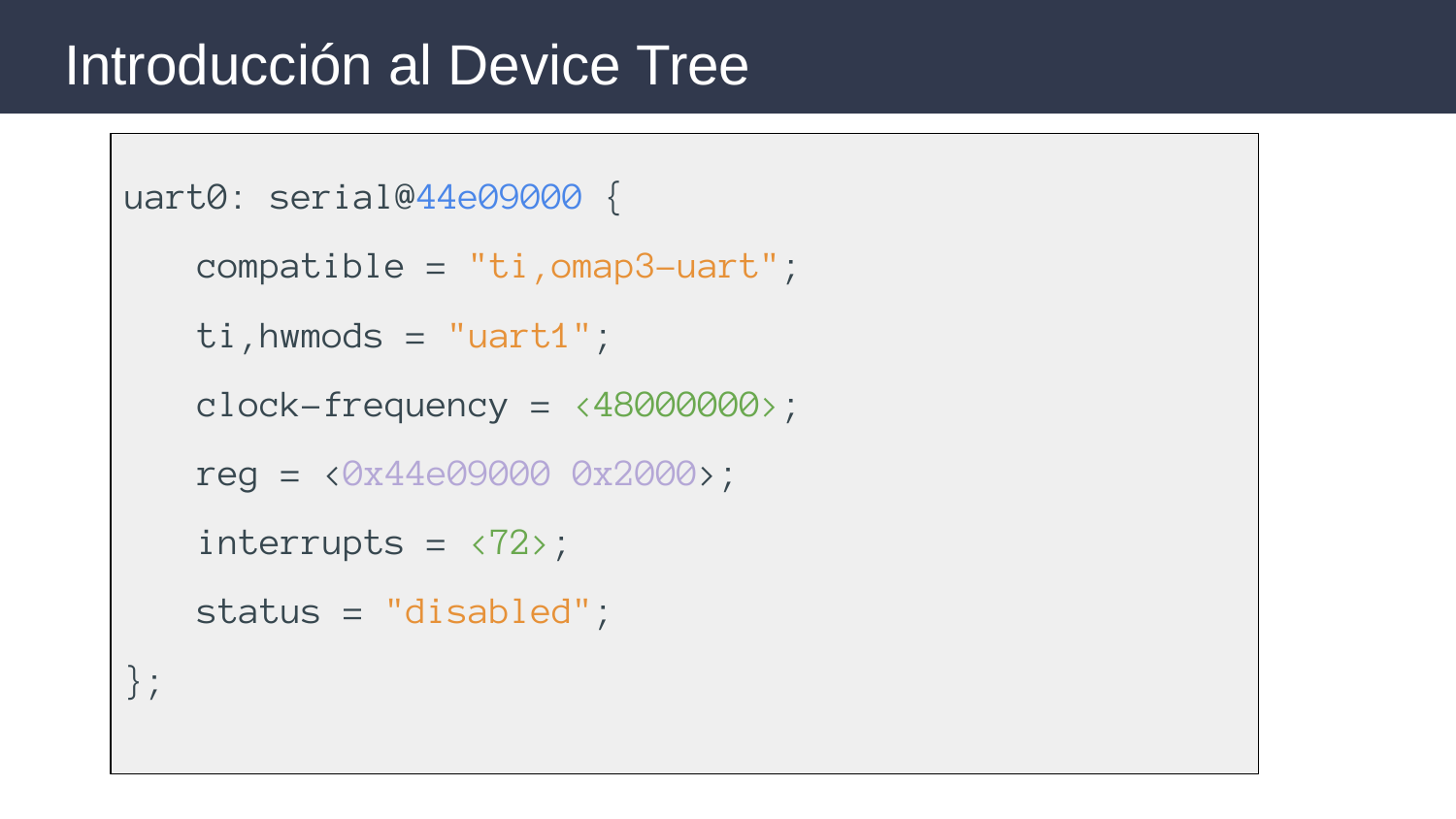

# Introducción al Device Tree

uart0: serial@44e09000 {
compatible = "ti,omap3-uart";
ti,hwmods = "uart1";
clock-frequency = <48000000>;
reg = <0x44e09000 0x2000>;
interrupts = <72>;
status = "disabled";
};